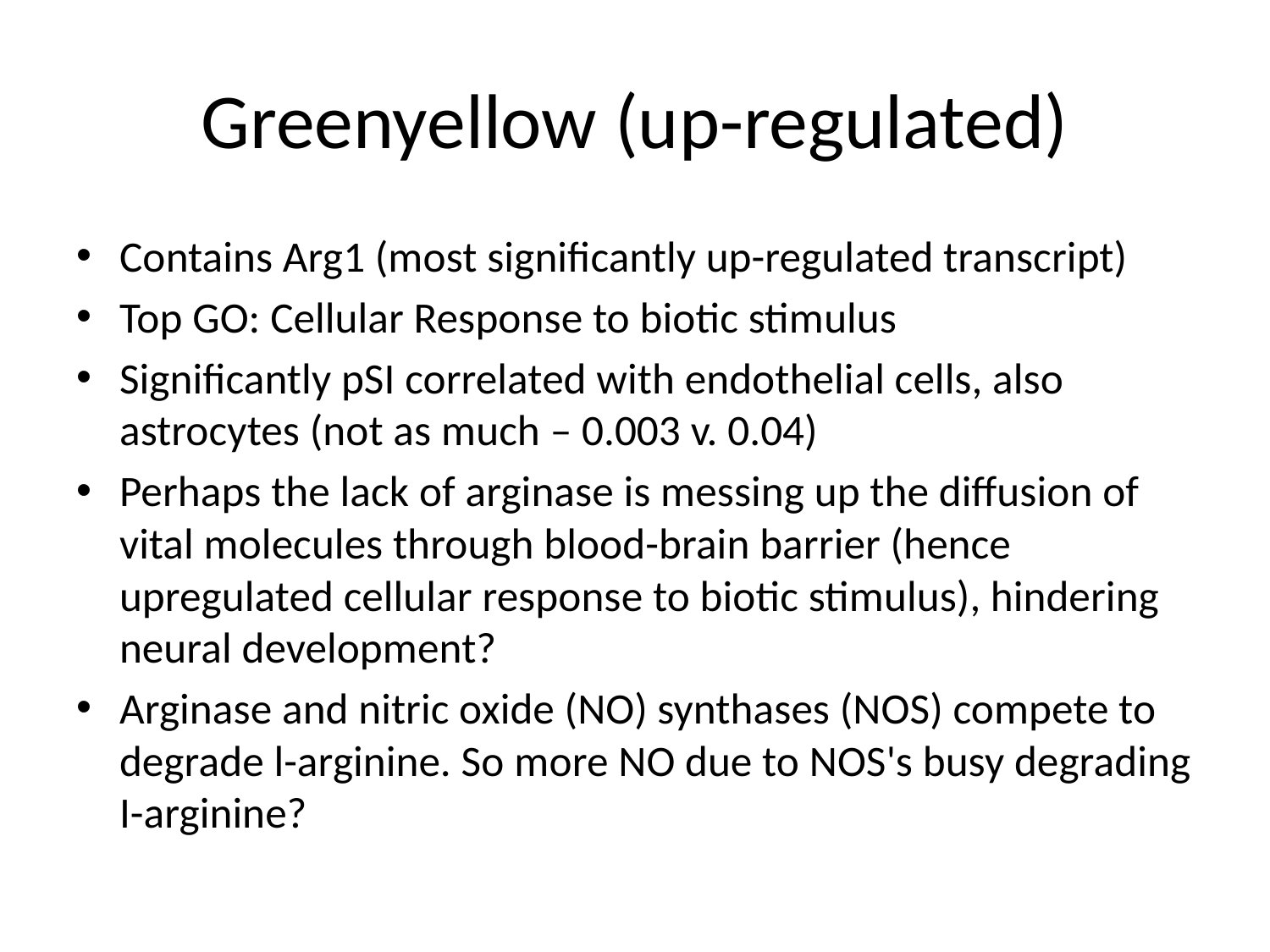

# Greenyellow (up-regulated)
Contains Arg1 (most significantly up-regulated transcript)
Top GO: Cellular Response to biotic stimulus
Significantly pSI correlated with endothelial cells, also astrocytes (not as much – 0.003 v. 0.04)
Perhaps the lack of arginase is messing up the diffusion of vital molecules through blood-brain barrier (hence upregulated cellular response to biotic stimulus), hindering neural development?
Arginase and nitric oxide (NO) synthases (NOS) compete to degrade l-arginine. So more NO due to NOS's busy degrading I-arginine?